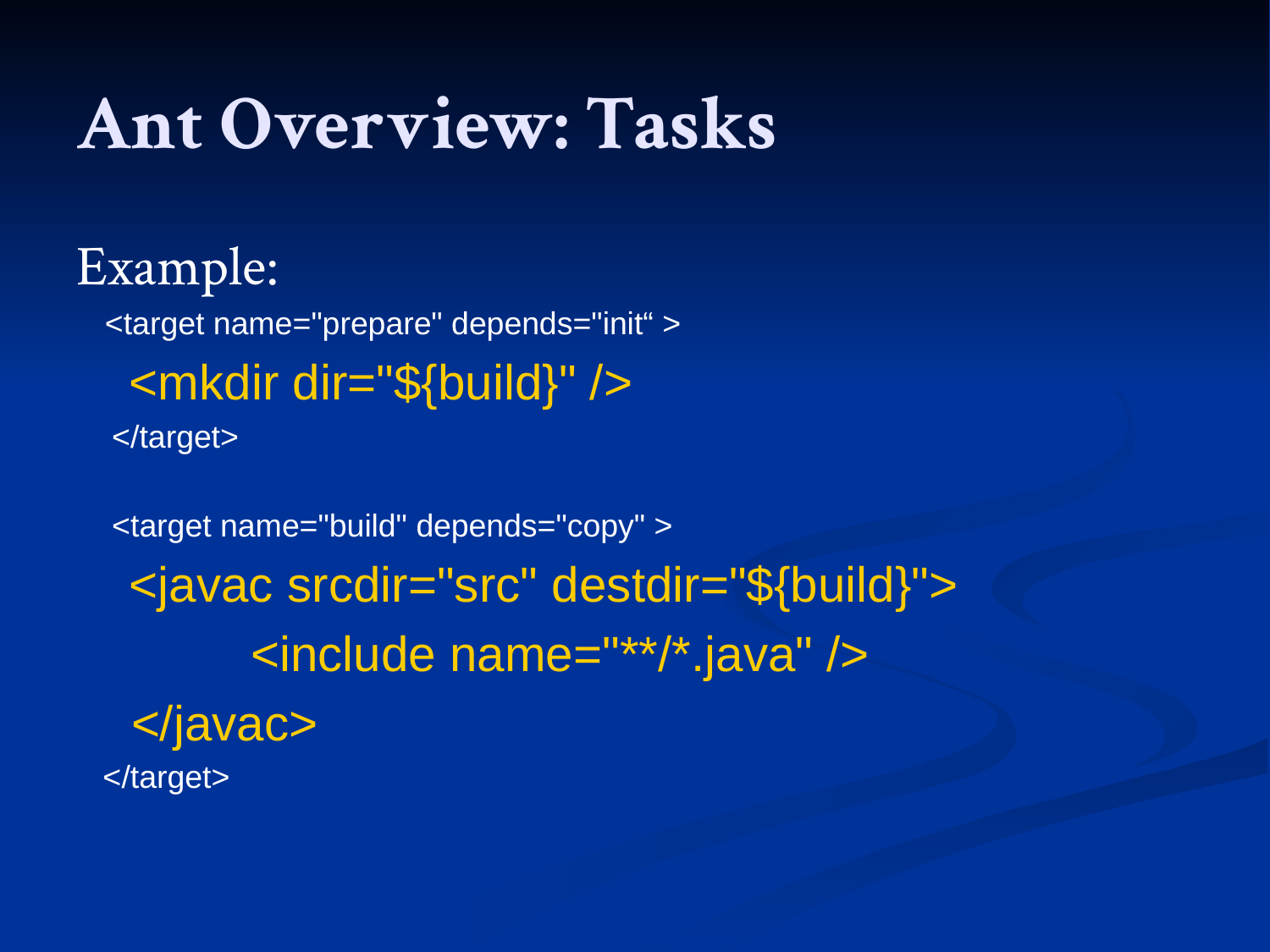

# Ant Overview: Tasks
Example:
    <target name="prepare" depends="init“ >
      <mkdir dir="${build}" />
    </target>

    <target name="build" depends="copy" >
      <javac srcdir="src" destdir="${build}">
    	<include name="**/*.java" />
    </javac>
   </target>